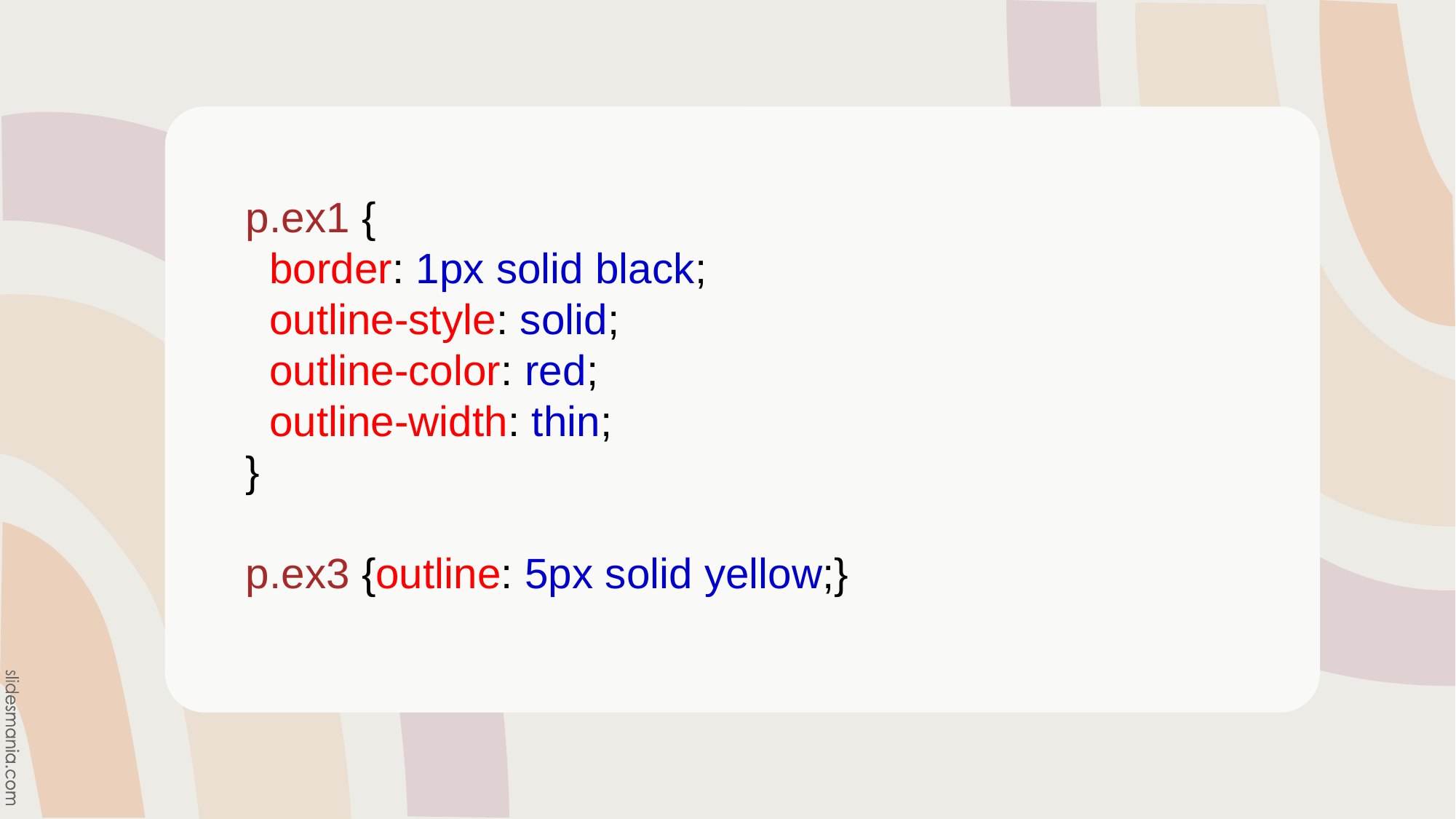

p.ex1 {
  border: 1px solid black;
  outline-style: solid;
  outline-color: red;
  outline-width: thin;
}

p.ex3 {outline: 5px solid yellow;}